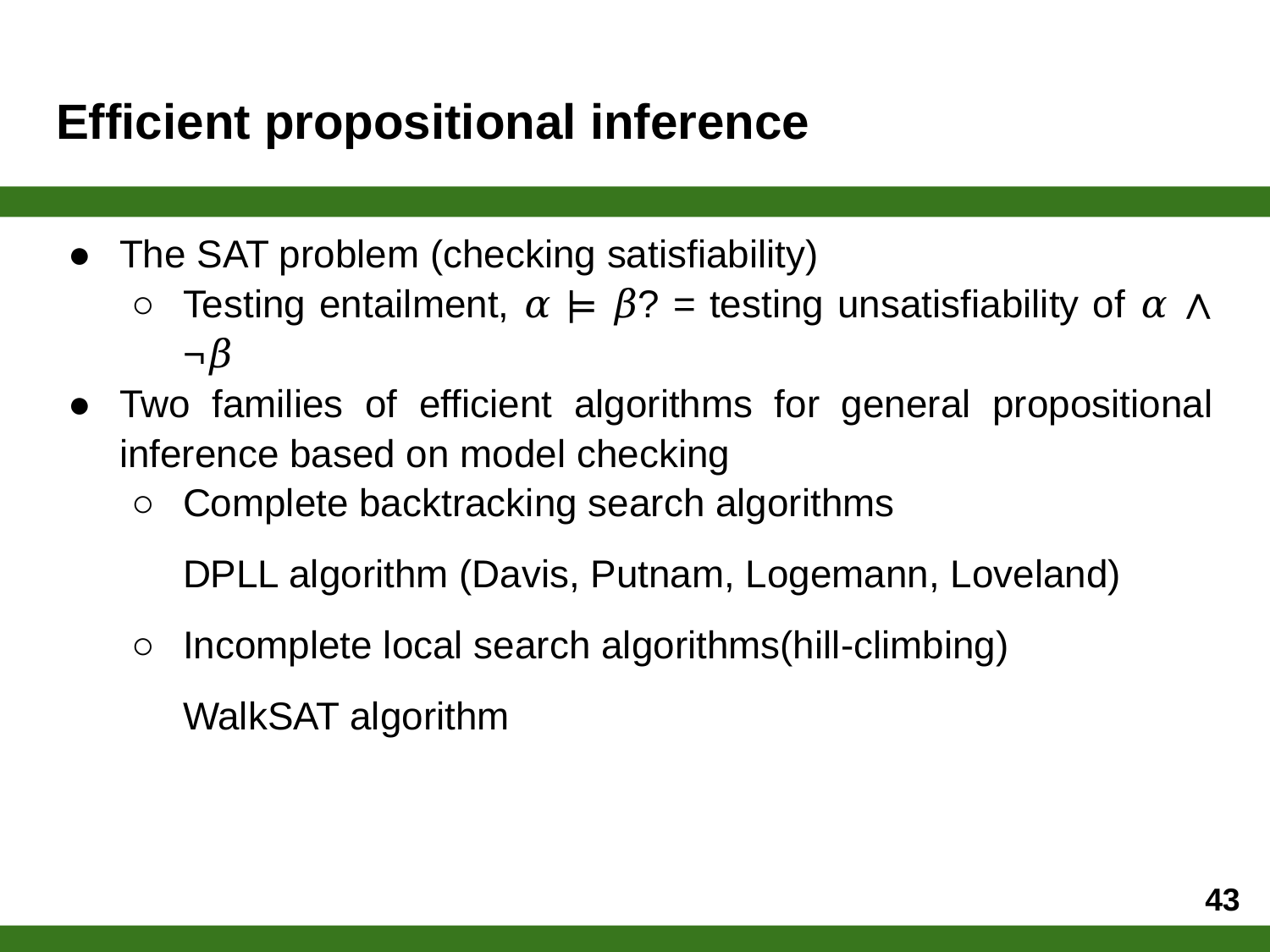

# Efficient propositional inference
The SAT problem (checking satisfiability)
Testing entailment, 𝛼 ⊨ 𝛽? = testing unsatisfiability of 𝛼 ∧ ¬𝛽
Two families of efficient algorithms for general propositional inference based on model checking
Complete backtracking search algorithms
DPLL algorithm (Davis, Putnam, Logemann, Loveland)
Incomplete local search algorithms(hill-climbing)
WalkSAT algorithm
43